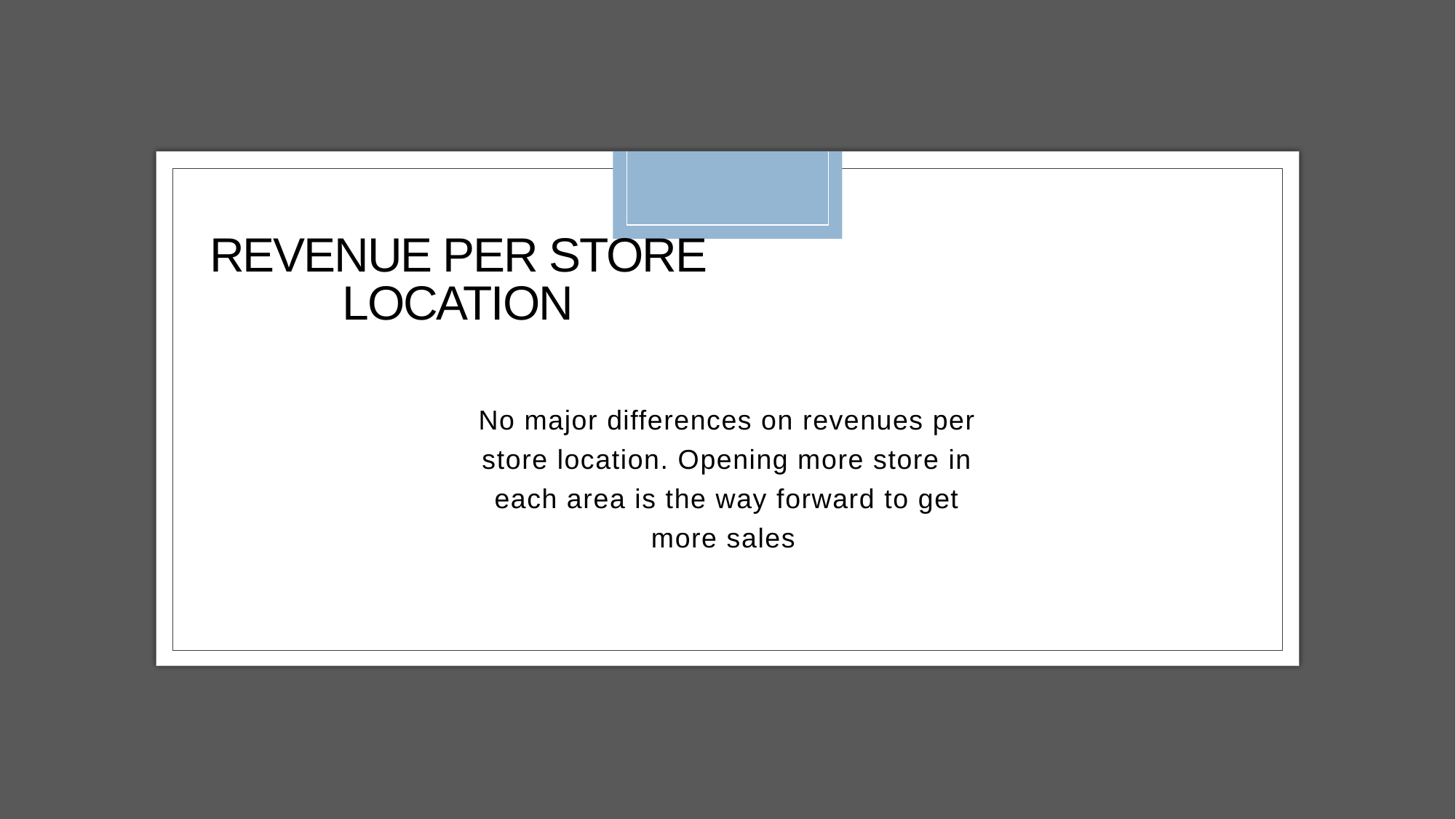

# Revenue per store location
No major differences on revenues per store location. Opening more store in each area is the way forward to get more sales